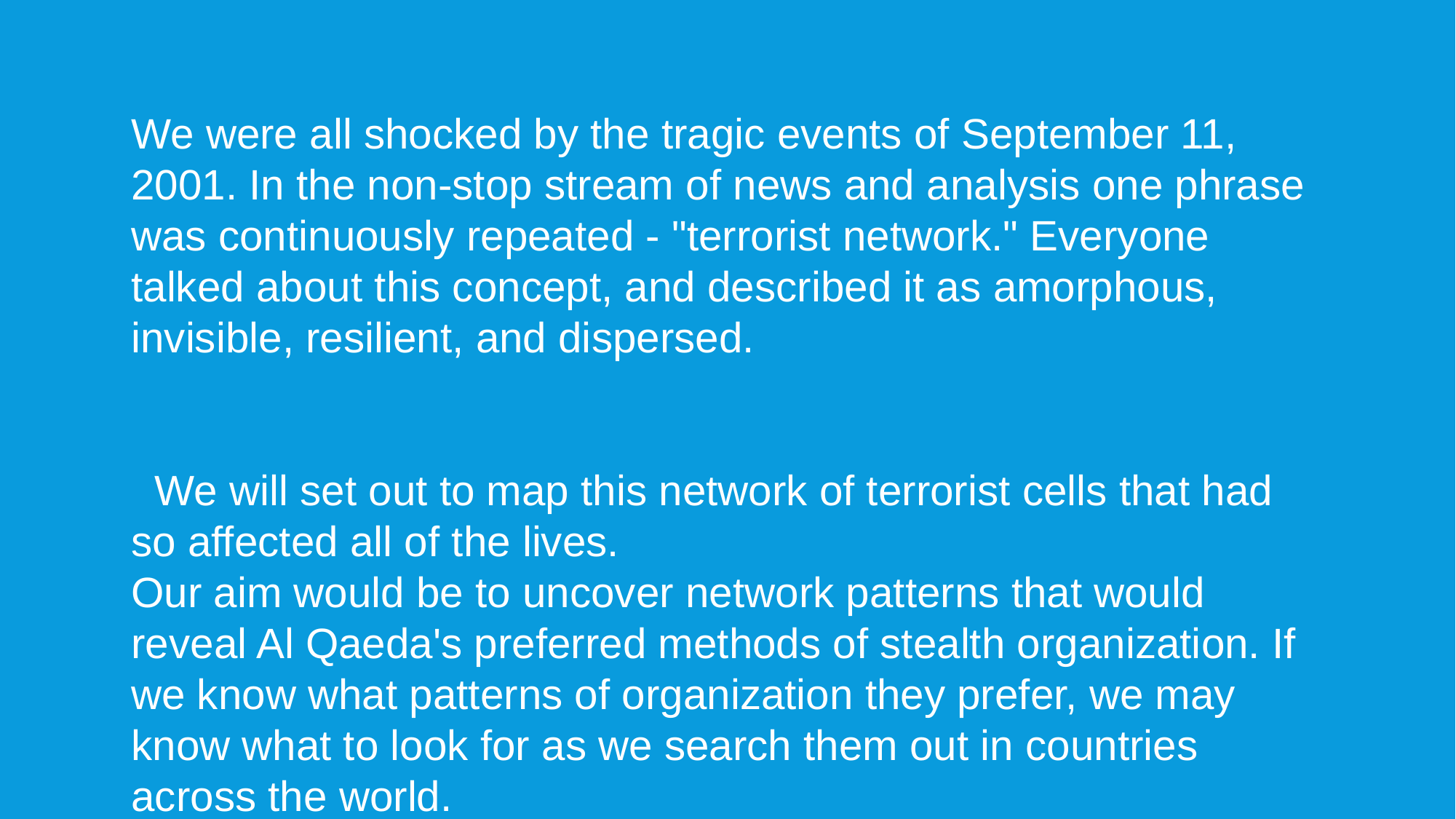

We were all shocked by the tragic events of September 11, 2001. In the non-stop stream of news and analysis one phrase was continuously repeated - "terrorist network." Everyone talked about this concept, and described it as amorphous, invisible, resilient, and dispersed.

  We will set out to map this network of terrorist cells that had so affected all of the lives.
Our aim would be to uncover network patterns that would reveal Al Qaeda's preferred methods of stealth organization. If we know what patterns of organization they prefer, we may know what to look for as we search them out in countries across the world.